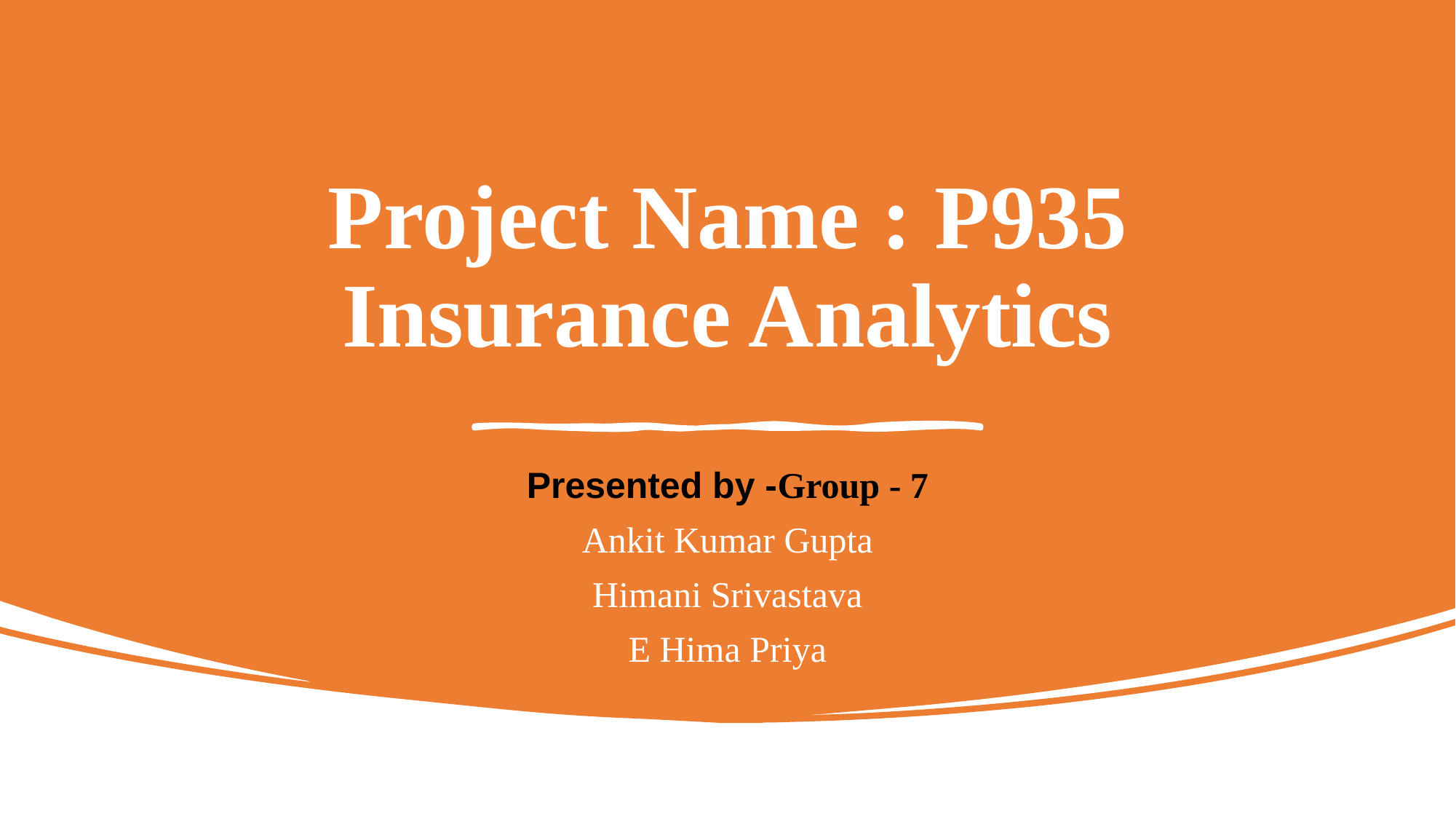

# Project Name : P935 Insurance Analytics

Presented by -Group - 7
Ankit Kumar Gupta
Himani Srivastava
E Hima Priya